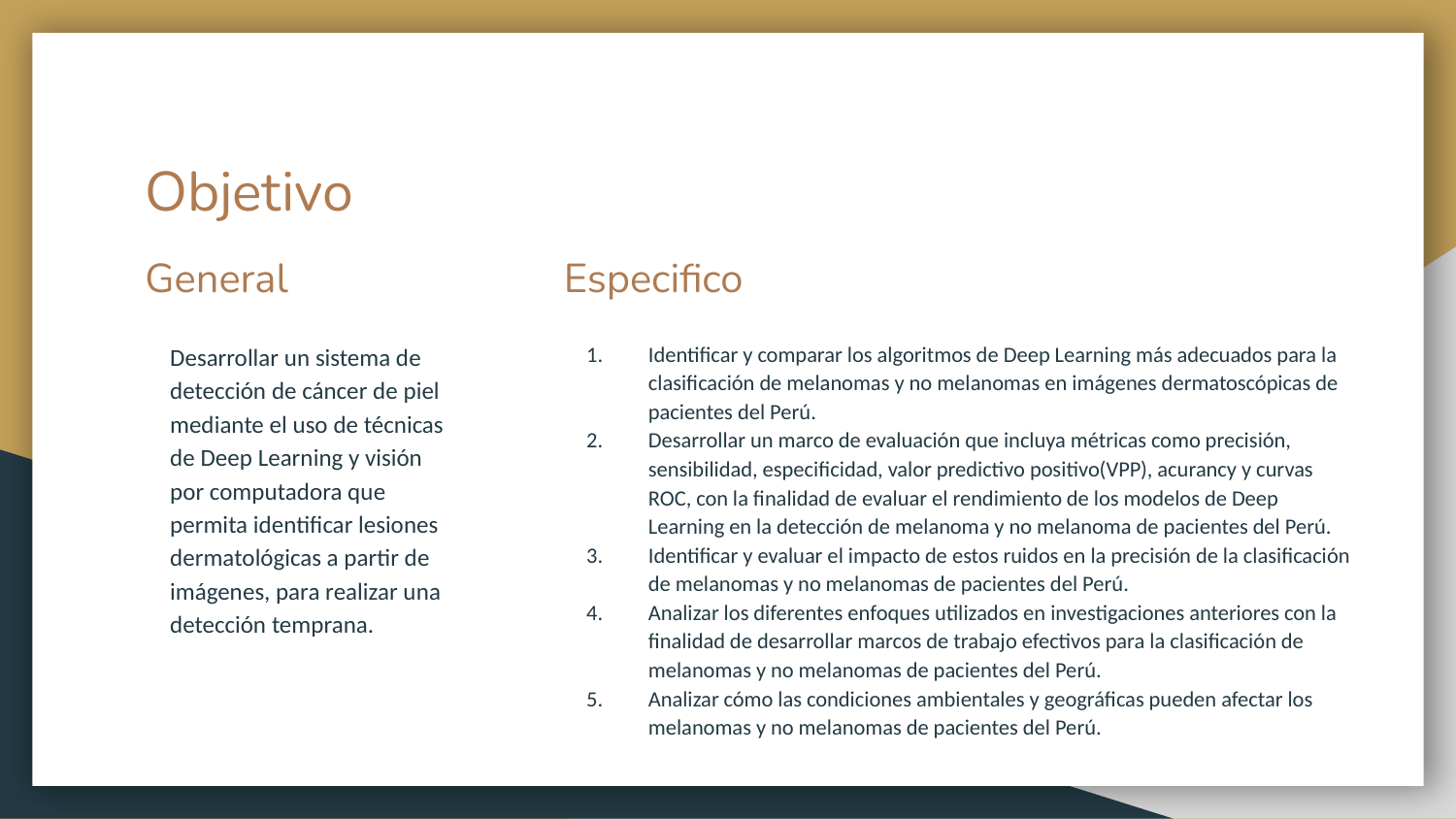

Objetivo
# General
Especifico
Identificar y comparar los algoritmos de Deep Learning más adecuados para la clasificación de melanomas y no melanomas en imágenes dermatoscópicas de pacientes del Perú.
Desarrollar un marco de evaluación que incluya métricas como precisión, sensibilidad, especificidad, valor predictivo positivo(VPP), acurancy y curvas ROC, con la finalidad de evaluar el rendimiento de los modelos de Deep Learning en la detección de melanoma y no melanoma de pacientes del Perú.
Identificar y evaluar el impacto de estos ruidos en la precisión de la clasificación de melanomas y no melanomas de pacientes del Perú.
Analizar los diferentes enfoques utilizados en investigaciones anteriores con la finalidad de desarrollar marcos de trabajo efectivos para la clasificación de melanomas y no melanomas de pacientes del Perú.
Analizar cómo las condiciones ambientales y geográficas pueden afectar los melanomas y no melanomas de pacientes del Perú.
Desarrollar un sistema de detección de cáncer de piel mediante el uso de técnicas de Deep Learning y visión por computadora que permita identificar lesiones dermatológicas a partir de imágenes, para realizar una detección temprana.